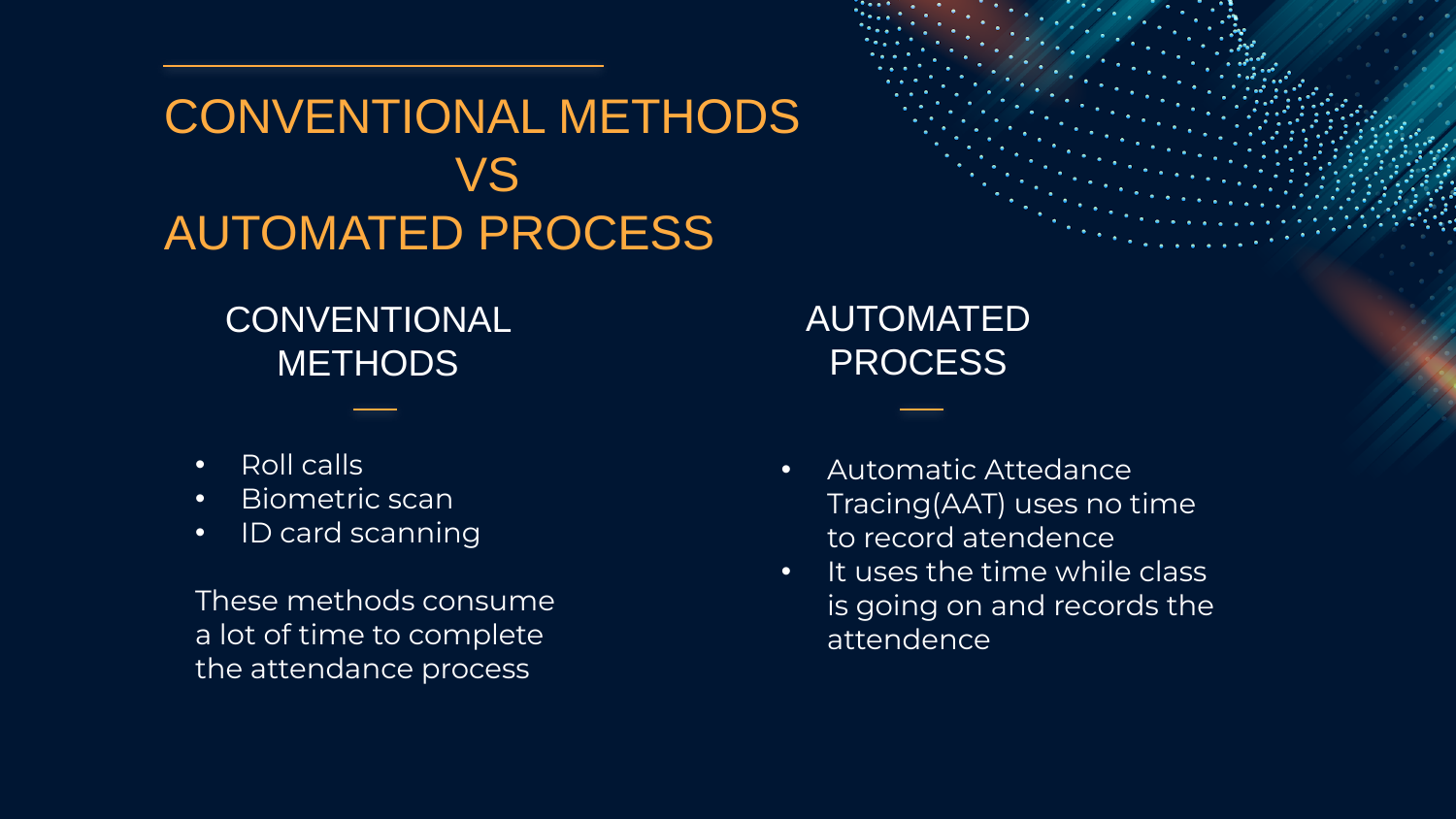

CONVENTIONAL METHODS 			VS
AUTOMATED PROCESS
AUTOMATED PROCESS
# CONVENTIONAL METHODS
Roll calls
Biometric scan
ID card scanning

These methods consume a lot of time to complete the attendance process
Automatic Attedance Tracing(AAT) uses no time to record atendence
It uses the time while class is going on and records the attendence